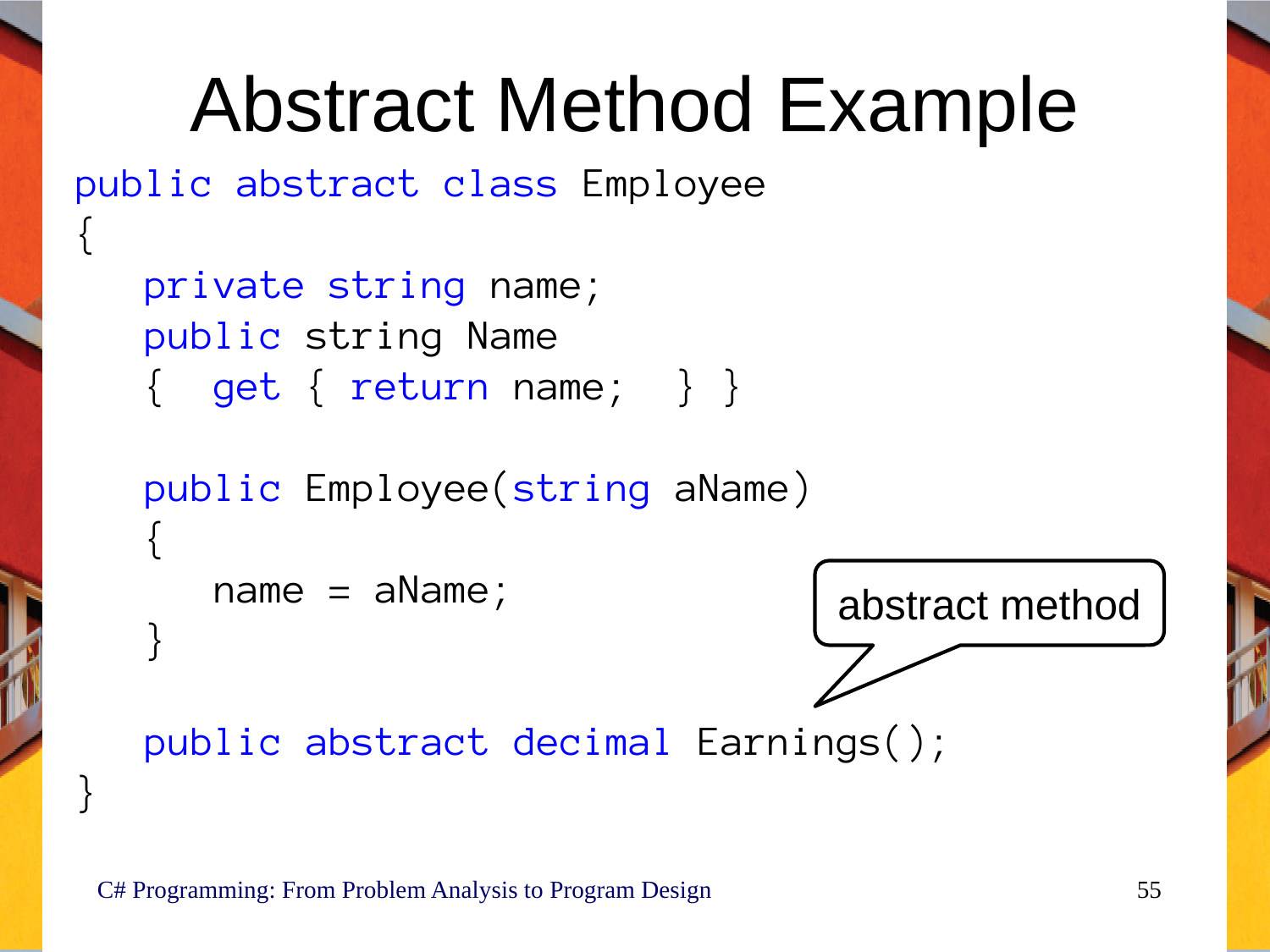

# Abstract Method Example
public abstract class Employee
{
   private string name;
   public string Name
   {  get { return name;  } }

   public Employee(string aName)
   {
      name = aName;
   }

   public abstract decimal Earnings();
}
abstract method
C# Programming: From Problem Analysis to Program Design

55